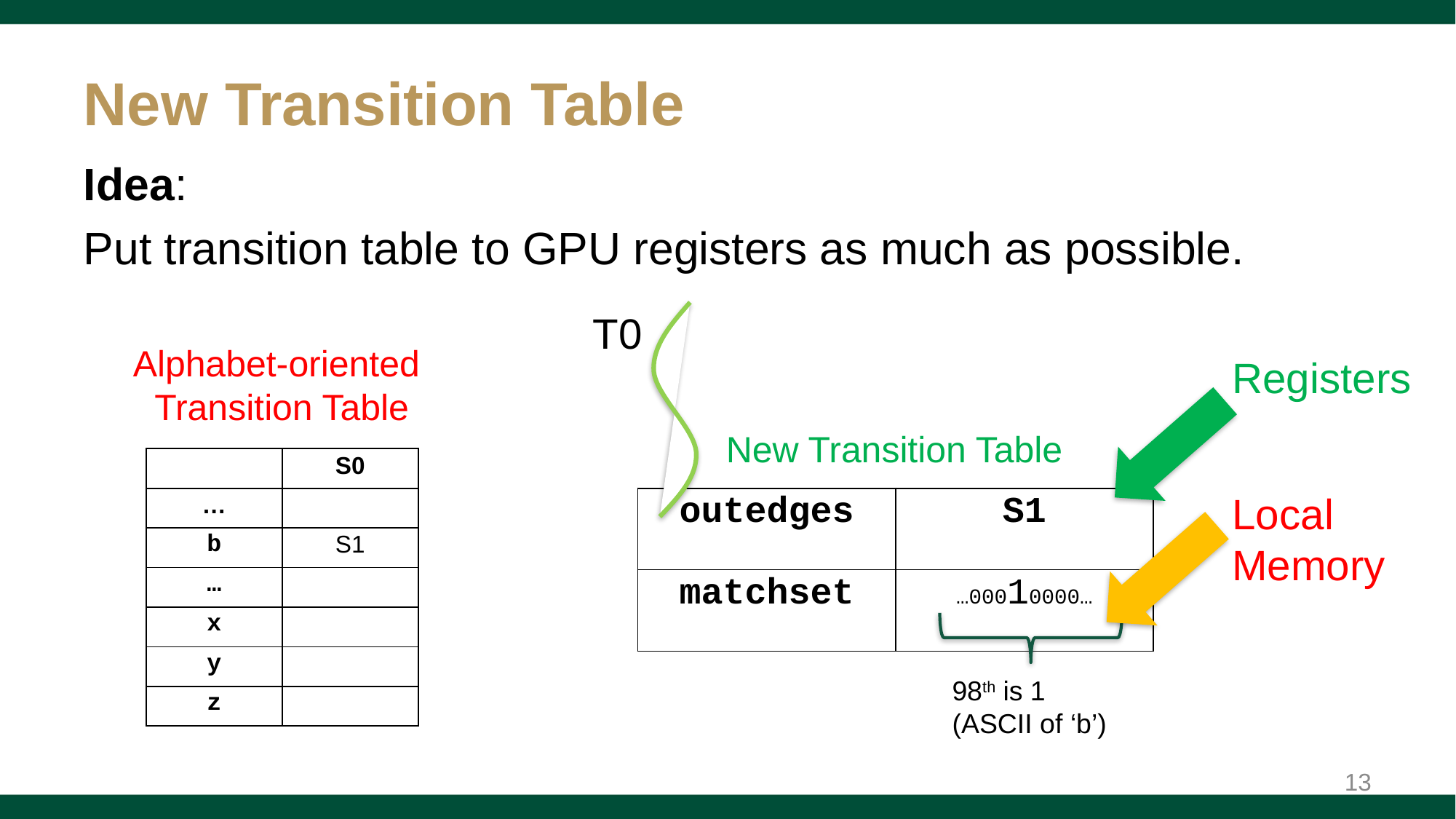

# New Transition Table
Idea:
Put transition table to GPU registers as much as possible.
T0

Alphabet-oriented
Transition Table
Registers

New Transition Table
|  | S0 |
| --- | --- |
| … |  |
| b | S1 |
| … |  |
| x |  |
| y |  |
| z |  |
Local
Memory
| outedges | S1 |
| --- | --- |
| matchset | …00010000… |

98th is 1
(ASCII of ‘b’)
13